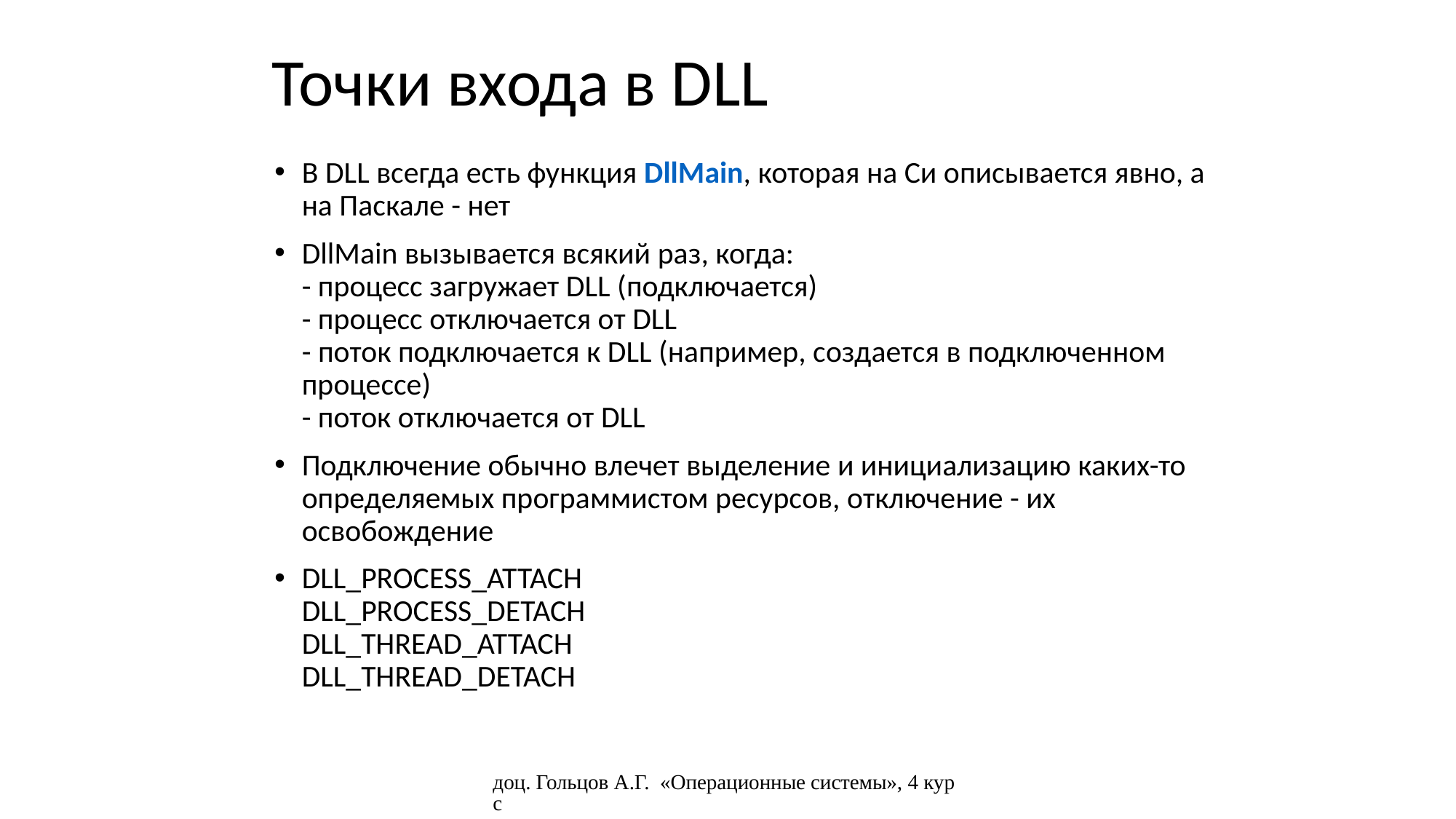

# Точки входа в DLL
В DLL всегда есть функция DllMain, которая на Си описывается явно, а на Паскале - нет
DllMain вызывается всякий раз, когда:
- процесс загружает DLL (подключается)
- процесс отключается от DLL
- поток подключается к DLL (например, создается в подключенном процессе)
- поток отключается от DLL
Подключение обычно влечет выделение и инициализацию каких-то определяемых программистом ресурсов, отключение - их освобождение
DLL_PROCESS_ATTACH
DLL_PROCESS_DETACH
DLL_THREAD_ATTACH
DLL_THREAD_DETACH
доц. Гольцов А.Г.  «Операционные системы», 4 курс